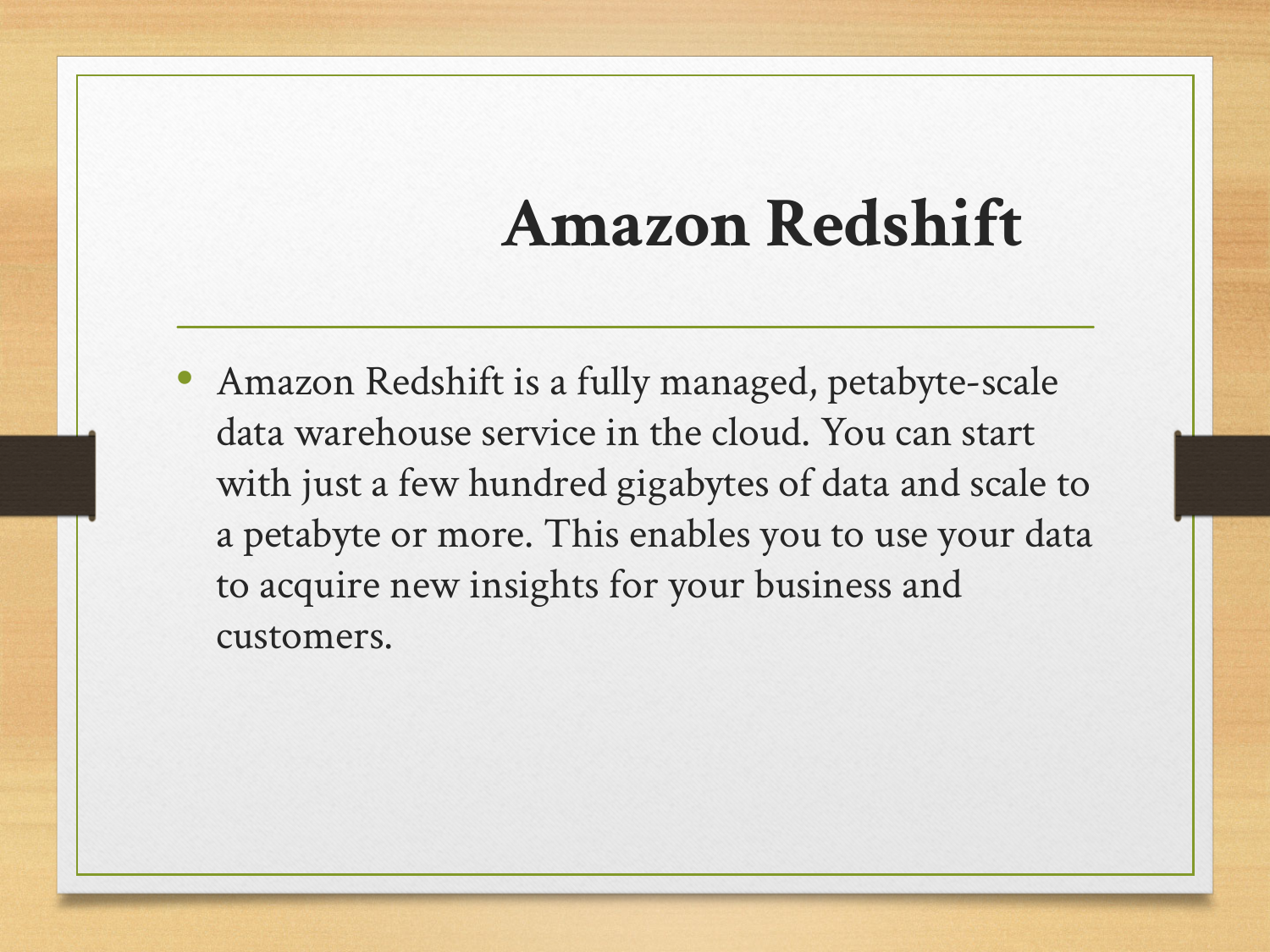

# Amazon Redshift
Amazon Redshift is a fully managed, petabyte-scale data warehouse service in the cloud. You can start with just a few hundred gigabytes of data and scale to a petabyte or more. This enables you to use your data to acquire new insights for your business and customers.